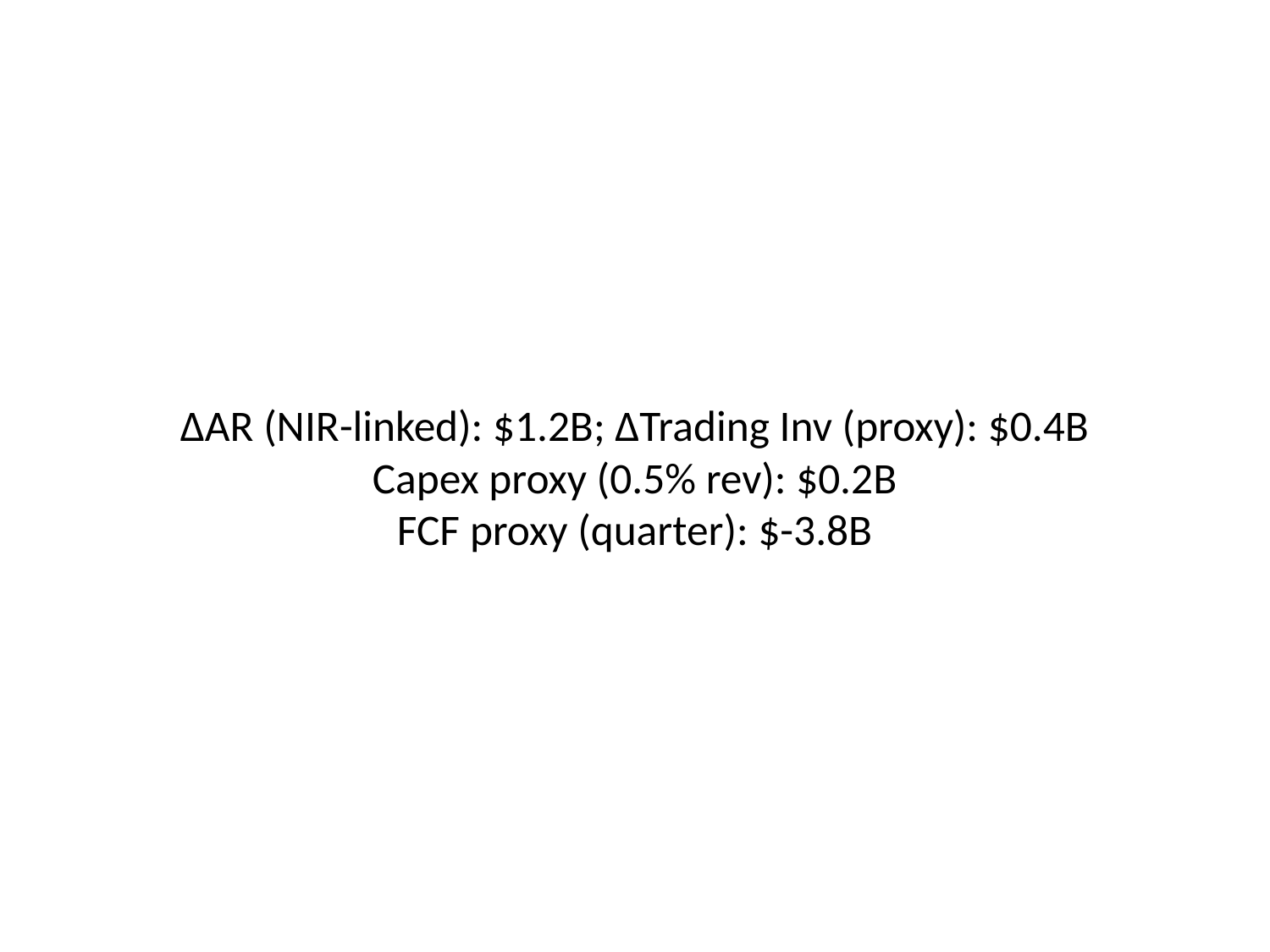

# ΔAR (NIR-linked): $1.2B; ΔTrading Inv (proxy): $0.4B
Capex proxy (0.5% rev): $0.2B
FCF proxy (quarter): $-3.8B